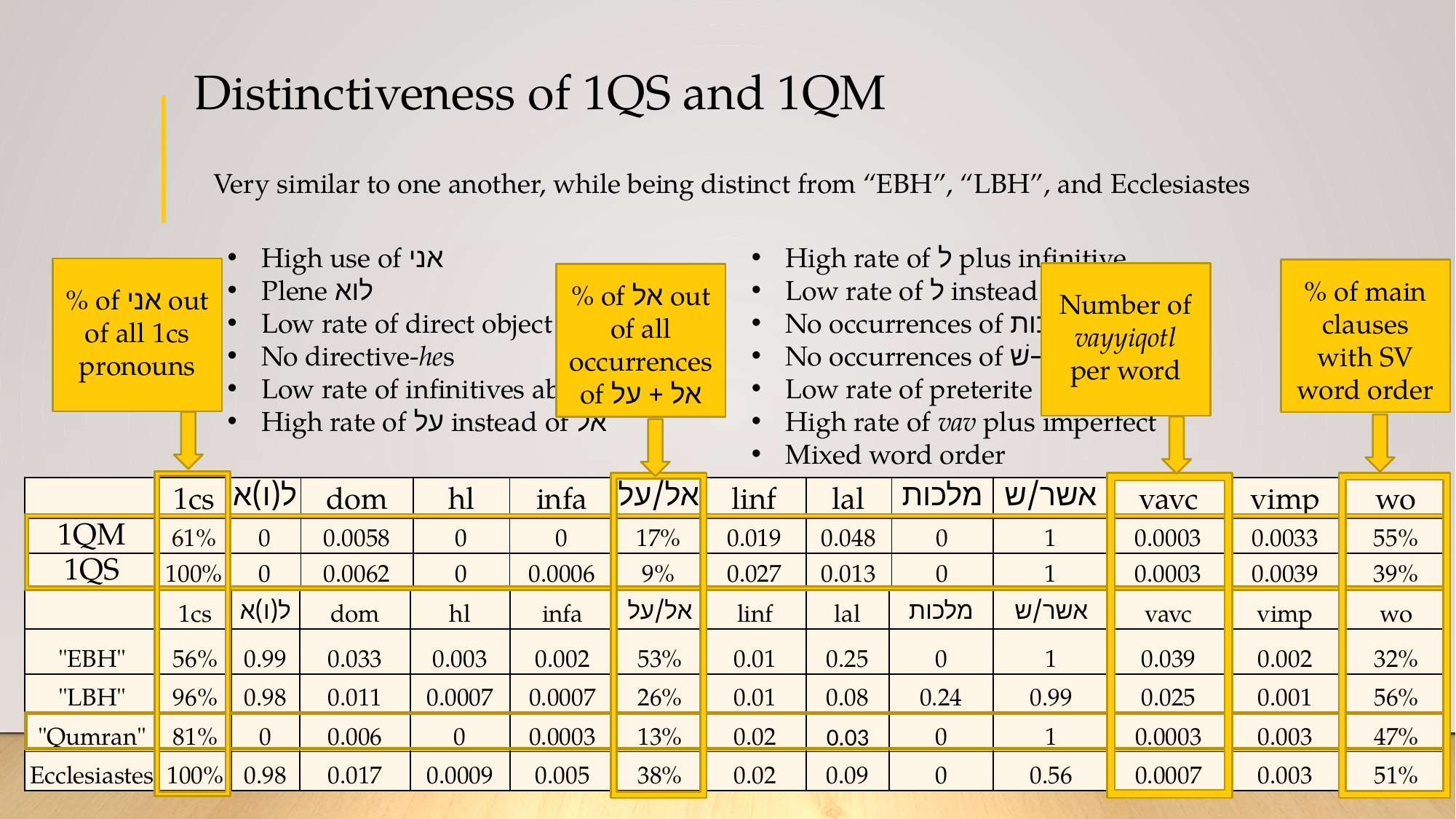

# Distinctiveness of 1QS and 1QM
Very similar to one another, while being distinct from “EBH”, “LBH”, and Ecclesiastes
High use of אני
Plene לוא
Low rate of direct object marker
No directive-hes
Low rate of infinitives absolute
High rate of על instead of אל
High rate of ל plus infinitive
Low rate of ל instead of אל
No occurrences of מלכות
No occurrences of שׁ–
Low rate of preterite
High rate of vav plus imperfect
Mixed word order

% of main clauses with SV word order
% of אל out of all occurrences of אל + על
% of אני out of all 1cs pronouns
Number of vayyiqotl per word

|  | 1cs | ל(ו)א | dom | hl | infa | אל/על | linf | lal | מלכות | אשר/ש | vavc | vimp | wo |
| --- | --- | --- | --- | --- | --- | --- | --- | --- | --- | --- | --- | --- | --- |
| 1QM | 61% | 0 | 0.0058 | 0 | 0 | 17% | 0.019 | 0.048 | 0 | 1 | 0.0003 | 0.0033 | 55% |
| 1QS | 100% | 0 | 0.0062 | 0 | 0.0006 | 9% | 0.027 | 0.013 | 0 | 1 | 0.0003 | 0.0039 | 39% |

|  | 1cs | ל(ו)א | dom | hl | infa | אל/על | linf | lal | מלכות | אשר/ש | vavc | vimp | wo |
| --- | --- | --- | --- | --- | --- | --- | --- | --- | --- | --- | --- | --- | --- |
| "EBH" | 56% | 0.99 | 0.033 | 0.003 | 0.002 | 53% | 0.01 | 0.25 | 0 | 1 | 0.039 | 0.002 | 32% |
| "LBH" | 96% | 0.98 | 0.011 | 0.0007 | 0.0007 | 26% | 0.01 | 0.08 | 0.24 | 0.99 | 0.025 | 0.001 | 56% |
| "Qumran" | 81% | 0 | 0.006 | 0 | 0.0003 | 13% | 0.02 | 0.03 | 0 | 1 | 0.0003 | 0.003 | 47% |
| Ecclesiastes | 100% | 0.98 | 0.017 | 0.0009 | 0.005 | 38% | 0.02 | 0.09 | 0 | 0.56 | 0.0007 | 0.003 | 51% |